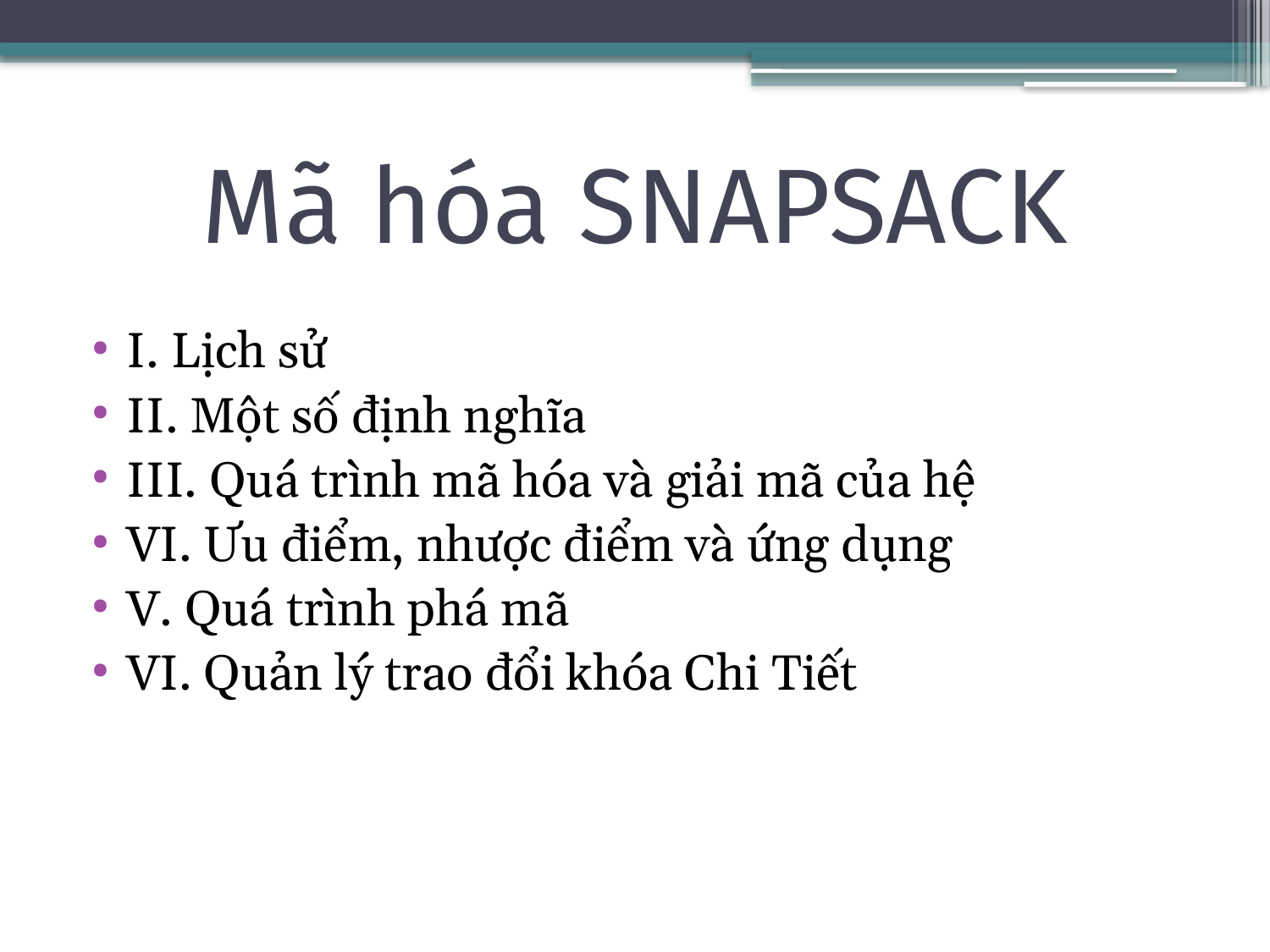

# Mã hóa SNAPSACK
I. Lịch sử
II. Một số định nghĩa
III. Quá trình mã hóa và giải mã của hệ
VI. Ưu điểm, nhược điểm và ứng dụng
V. Quá trình phá mã
VI. Quản lý trao đổi khóa Chi Tiết